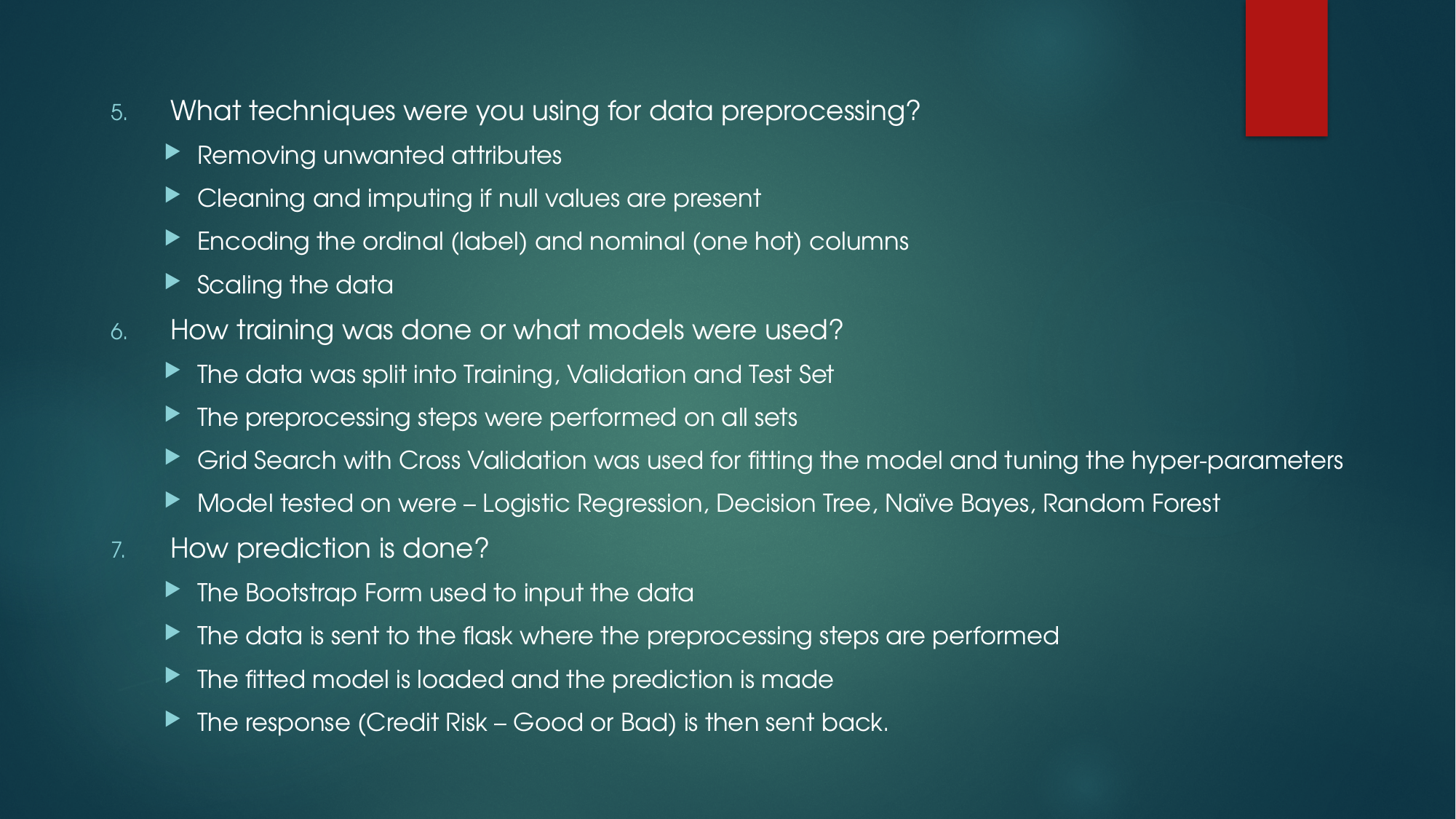

What techniques were you using for data preprocessing?
Removing unwanted attributes
Cleaning and imputing if null values are present
Encoding the ordinal (label) and nominal (one hot) columns
Scaling the data
How training was done or what models were used?
The data was split into Training, Validation and Test Set
The preprocessing steps were performed on all sets
Grid Search with Cross Validation was used for fitting the model and tuning the hyper-parameters
Model tested on were – Logistic Regression, Decision Tree, Naïve Bayes, Random Forest
How prediction is done?
The Bootstrap Form used to input the data
The data is sent to the flask where the preprocessing steps are performed
The fitted model is loaded and the prediction is made
The response (Credit Risk – Good or Bad) is then sent back.